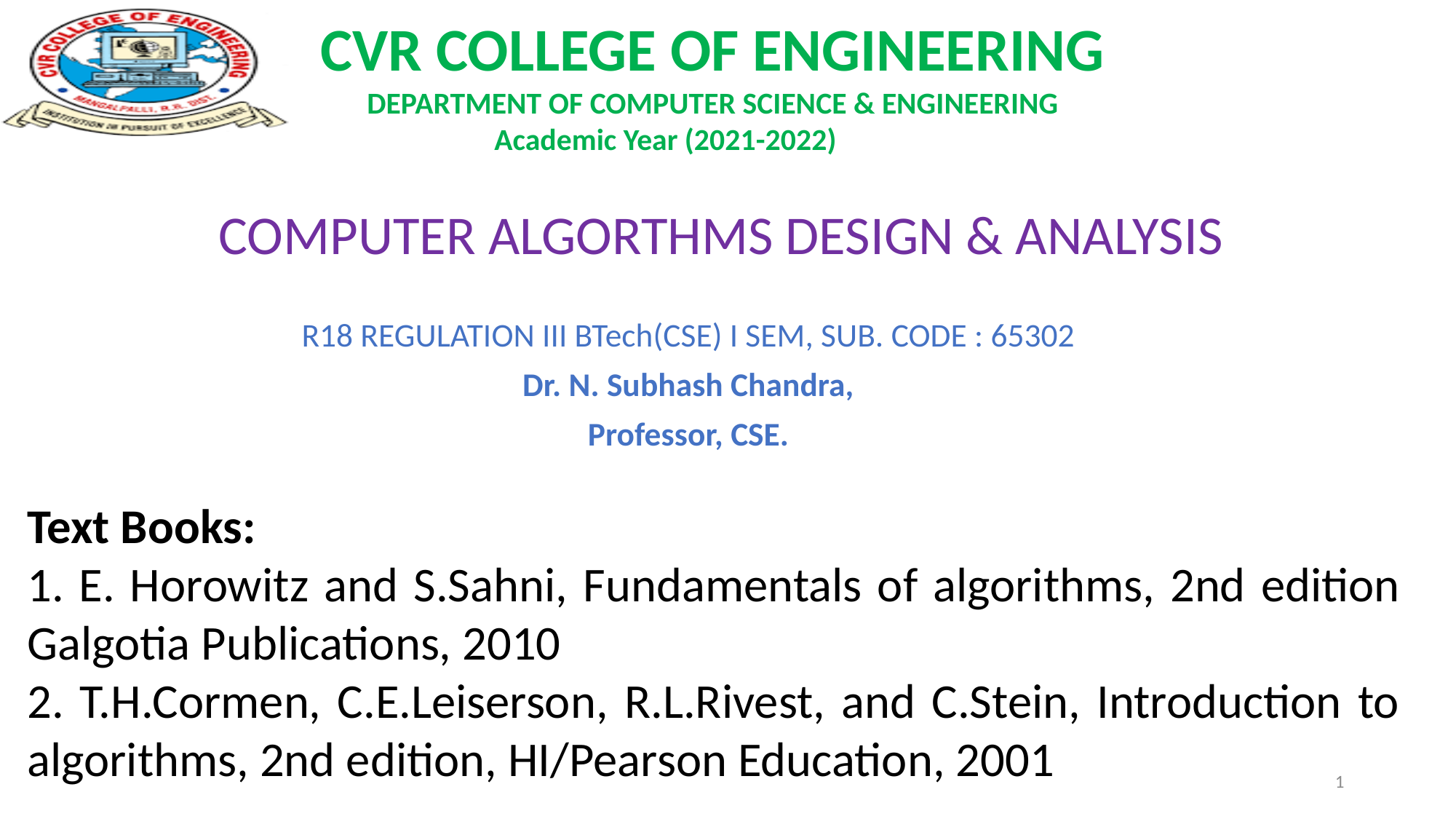

CVR COLLEGE OF ENGINEERING
DEPARTMENT OF COMPUTER SCIENCE & ENGINEERING
Academic Year (2021-2022)
# COMPUTER ALGORTHMS DESIGN & ANALYSIS
R18 REGULATION III BTech(CSE) I SEM, SUB. CODE : 65302
Dr. N. Subhash Chandra,
Professor, CSE.

Text Books:
1. E. Horowitz and S.Sahni, Fundamentals of algorithms, 2nd edition Galgotia Publications, 2010
2. T.H.Cormen, C.E.Leiserson, R.L.Rivest, and C.Stein, Introduction to algorithms, 2nd edition, HI/Pearson Education, 2001
1